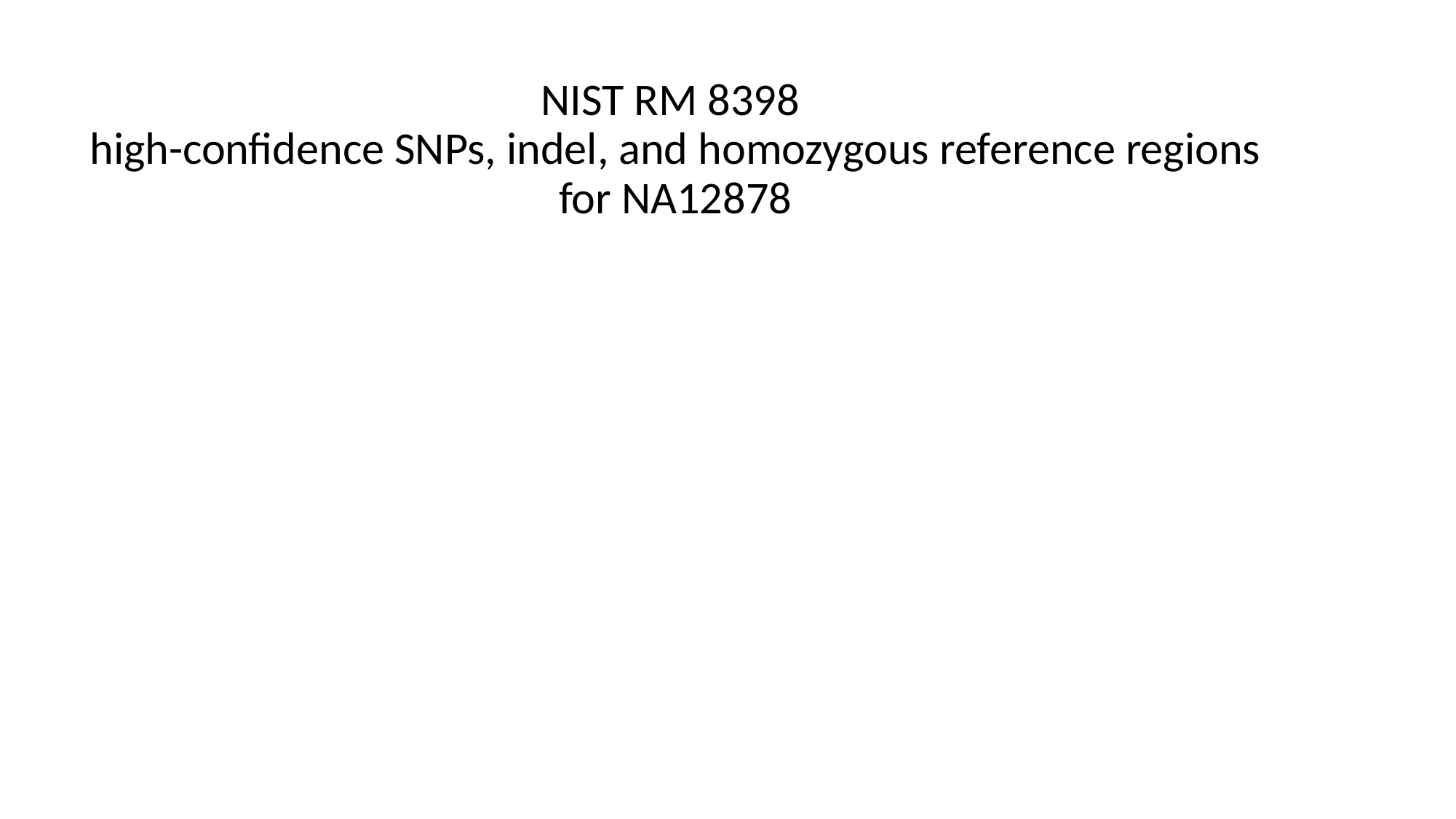

# NIST RM 8398 high-confidence SNPs, indel, and homozygous reference regions for NA12878